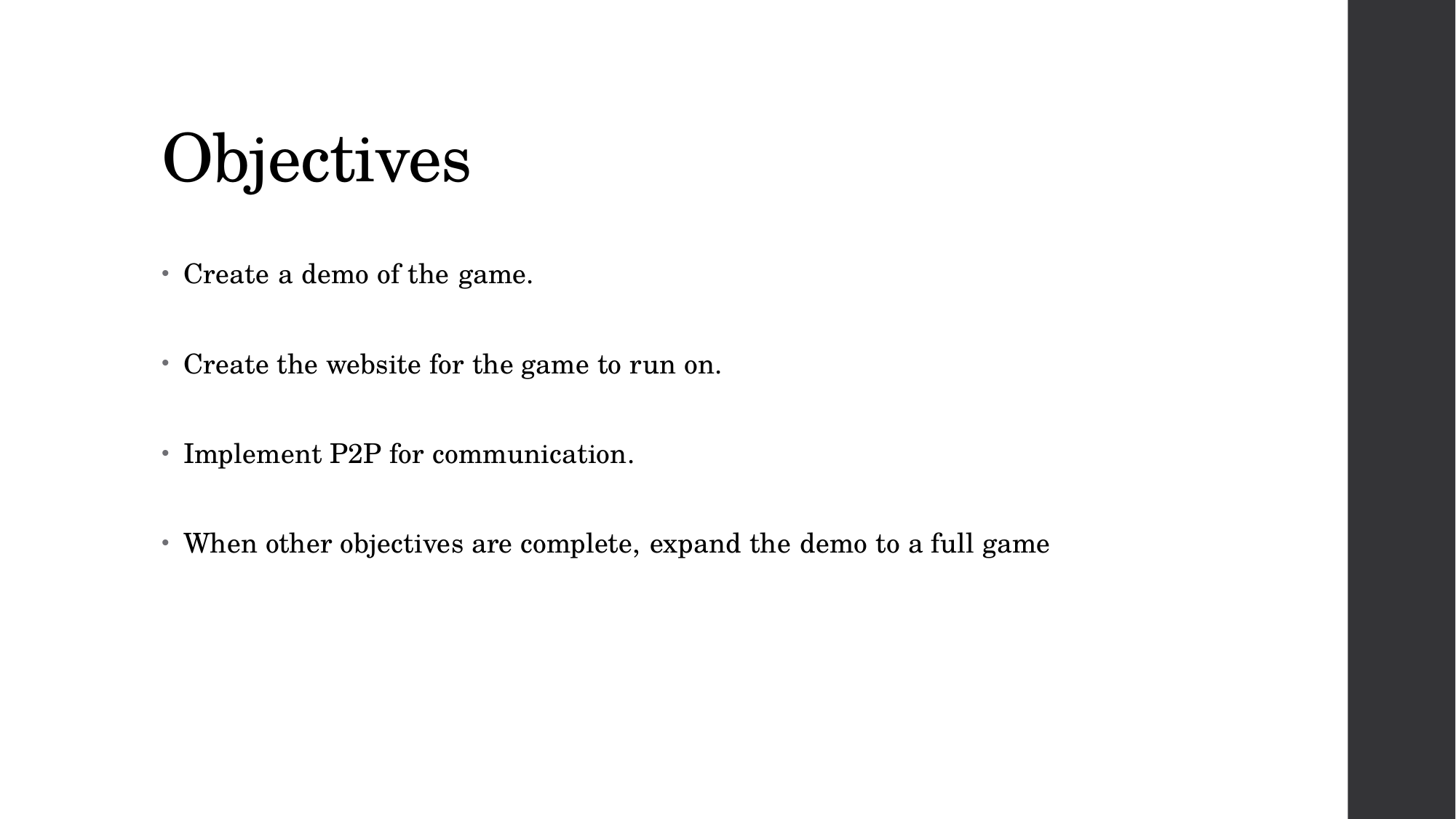

# Objectives
Create a demo of the game.
Create the website for the game to run on.
Implement P2P for communication.
When other objectives are complete, expand the demo to a full game